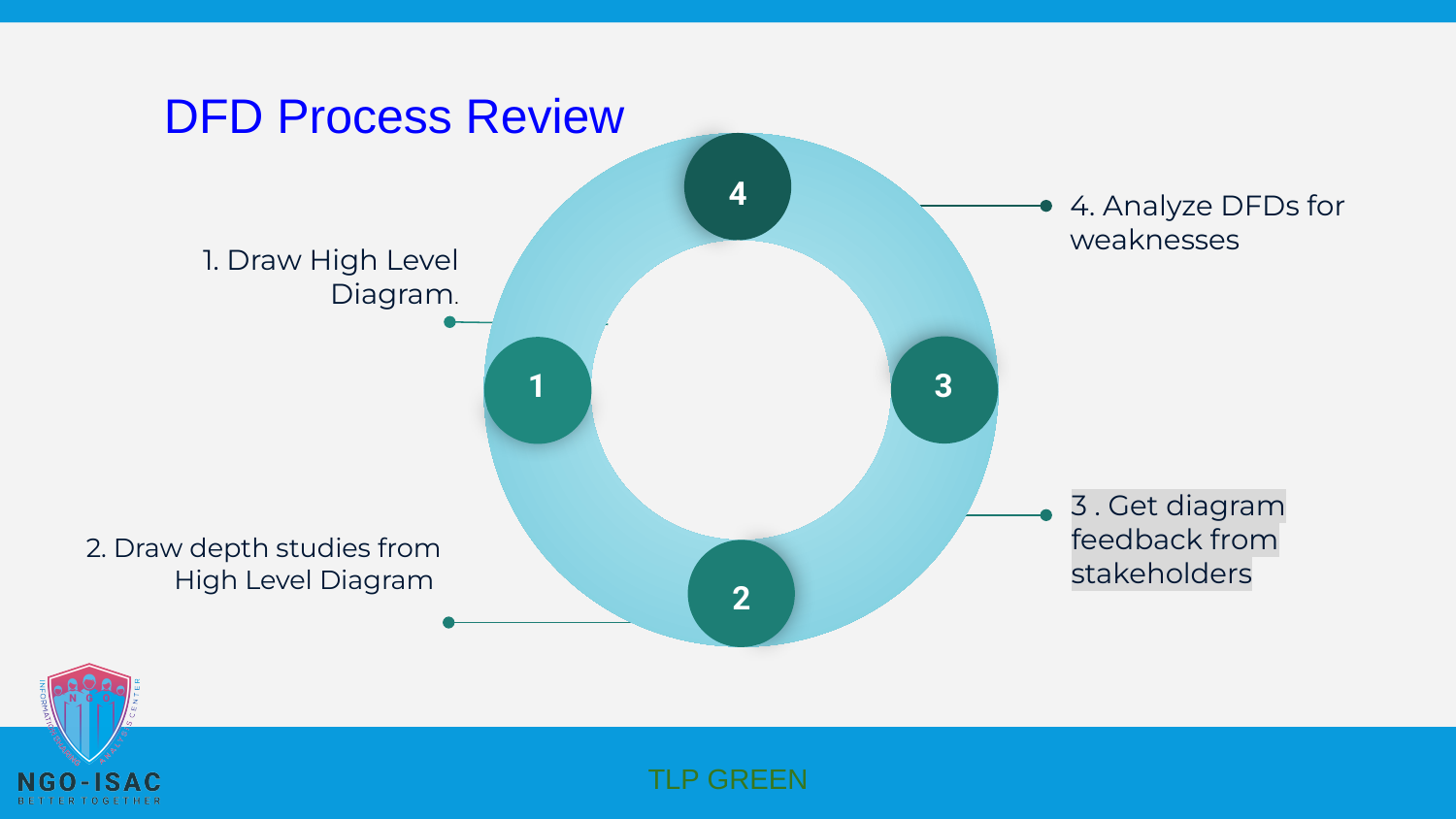

4

1
3

2
4. Analyze DFDs for weaknesses
1. Draw High Level
Diagram.
3 . Get diagram feedback from stakeholders

2. Draw depth studies from High Level Diagram

# DFD Process Review